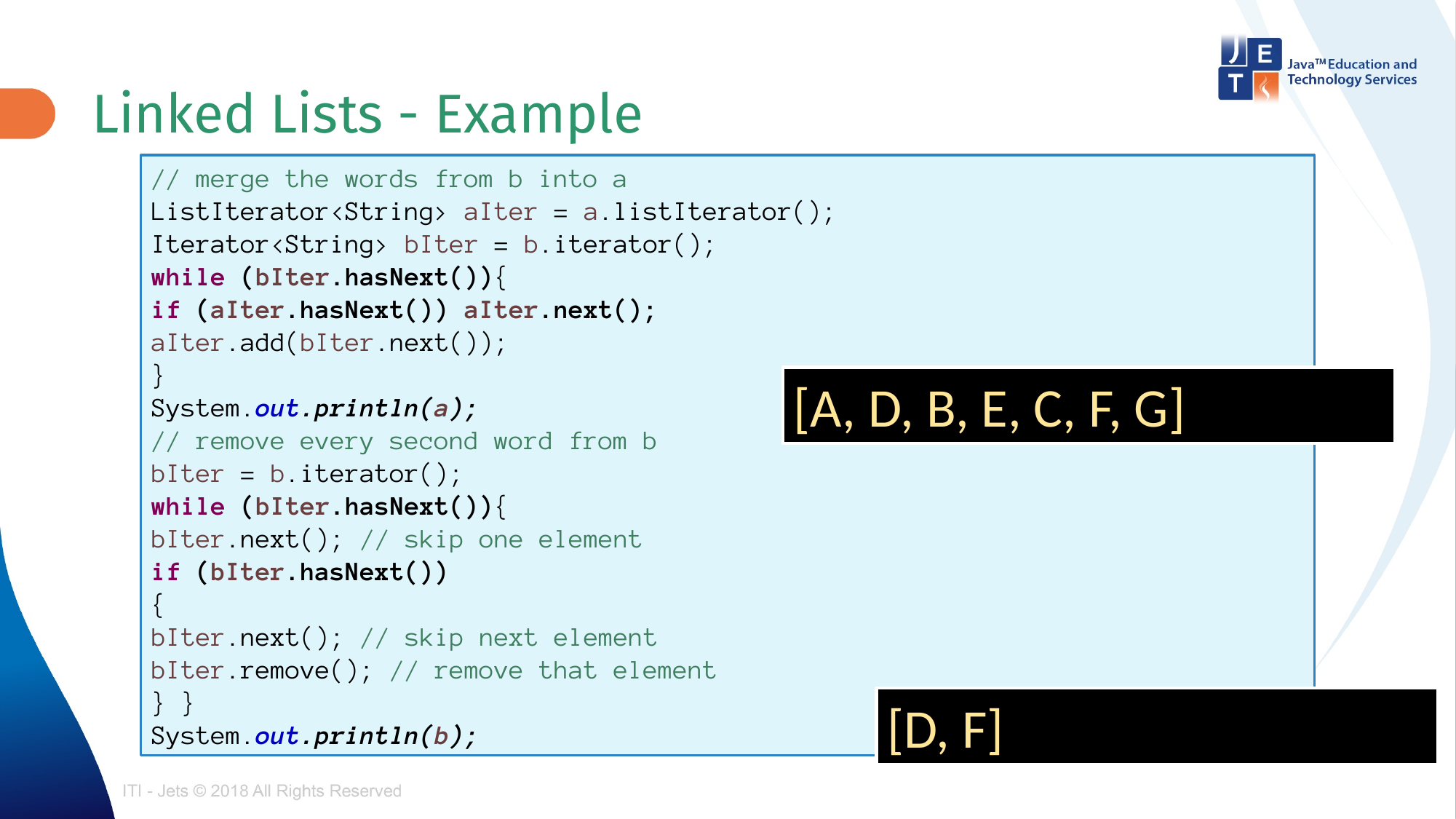

# Linked Lists - Example
// merge the words from b into a
ListIterator<String> aIter = a.listIterator();
Iterator<String> bIter = b.iterator();
while (bIter.hasNext()){
if (aIter.hasNext()) aIter.next();
aIter.add(bIter.next());
}
System.out.println(a);
// remove every second word from b
bIter = b.iterator();
while (bIter.hasNext()){
bIter.next(); // skip one element
if (bIter.hasNext())
{
bIter.next(); // skip next element
bIter.remove(); // remove that element
} }
System.out.println(b);
[A, D, B, E, C, F, G]
[D, F]
3-Feb-25
21